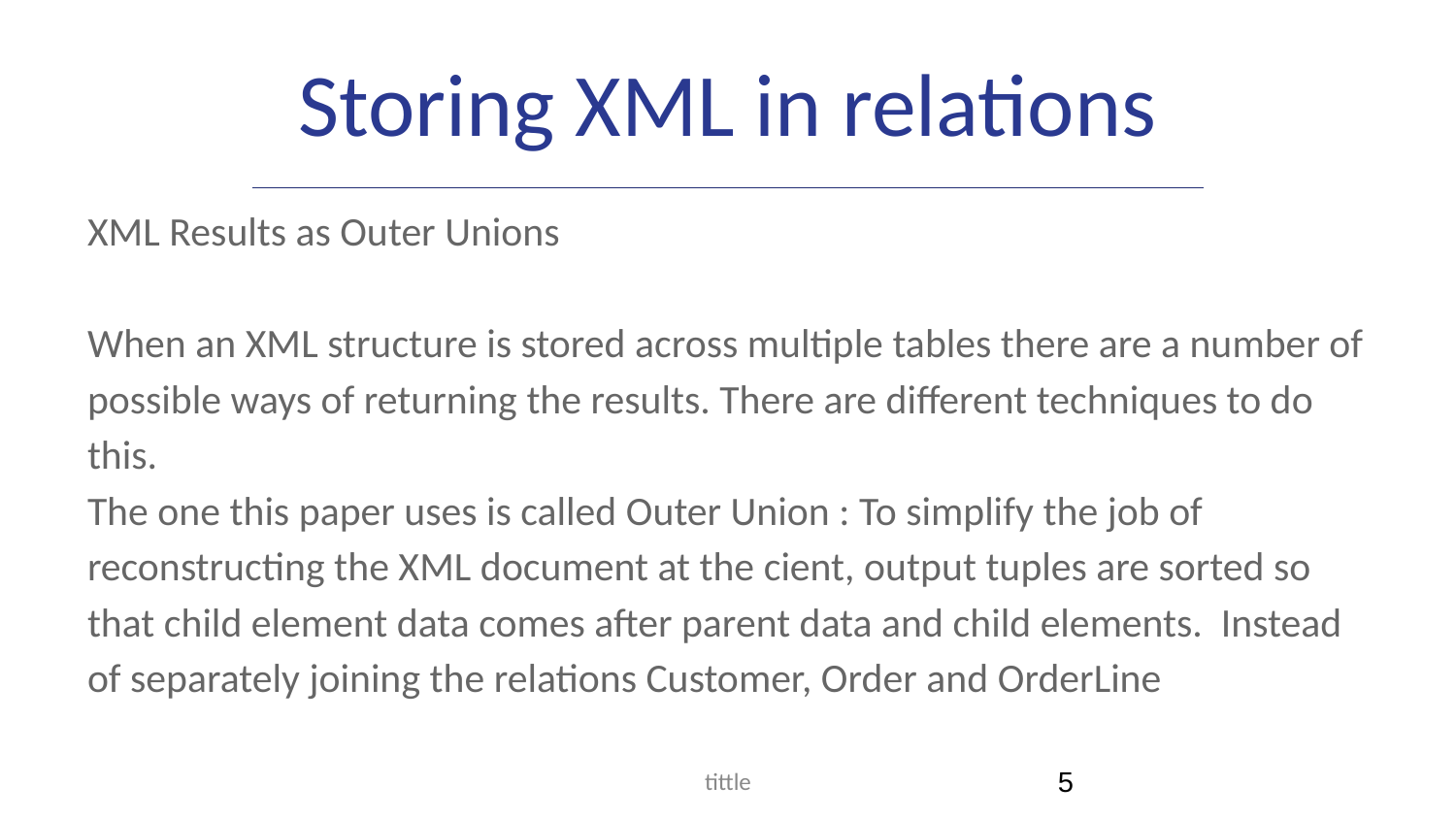

# Storing XML in relations
XML Results as Outer Unions

When an XML structure is stored across multiple tables there are a number of possible ways of returning the results. There are different techniques to do this.
The one this paper uses is called Outer Union : To simplify the job of reconstructing the XML document at the cient, output tuples are sorted so that child element data comes after parent data and child elements.  Instead of separately joining the relations Customer, Order and OrderLine

tittle
5